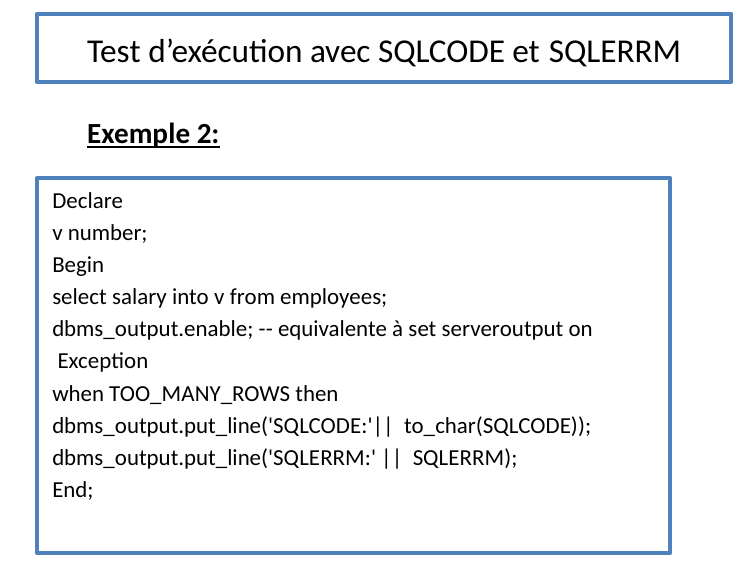

# Test d’exécution avec SQLCODE et SQLERRM
Exemple 2:
Declare
v number;
Begin
select salary into v from employees;
dbms_output.enable; -- equivalente à set serveroutput on
 Exception
when TOO_MANY_ROWS then
dbms_output.put_line('SQLCODE:'||  to_char(SQLCODE));
dbms_output.put_line('SQLERRM:' ||  SQLERRM);
End;